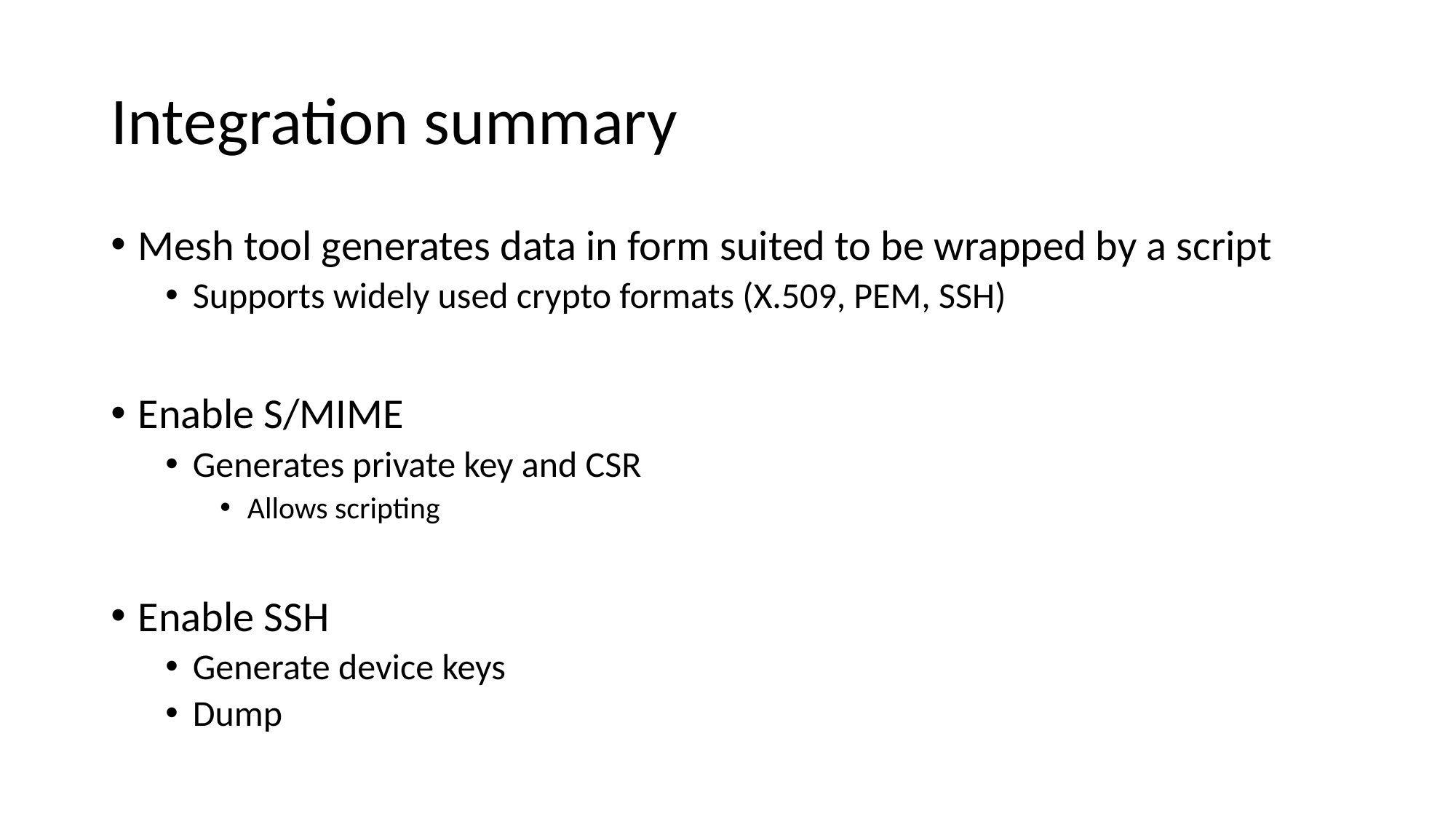

# Integration summary
Mesh tool generates data in form suited to be wrapped by a script
Supports widely used crypto formats (X.509, PEM, SSH)

Enable S/MIME
Generates private key and CSR
Allows scripting

Enable SSH
Generate device keys
Dump